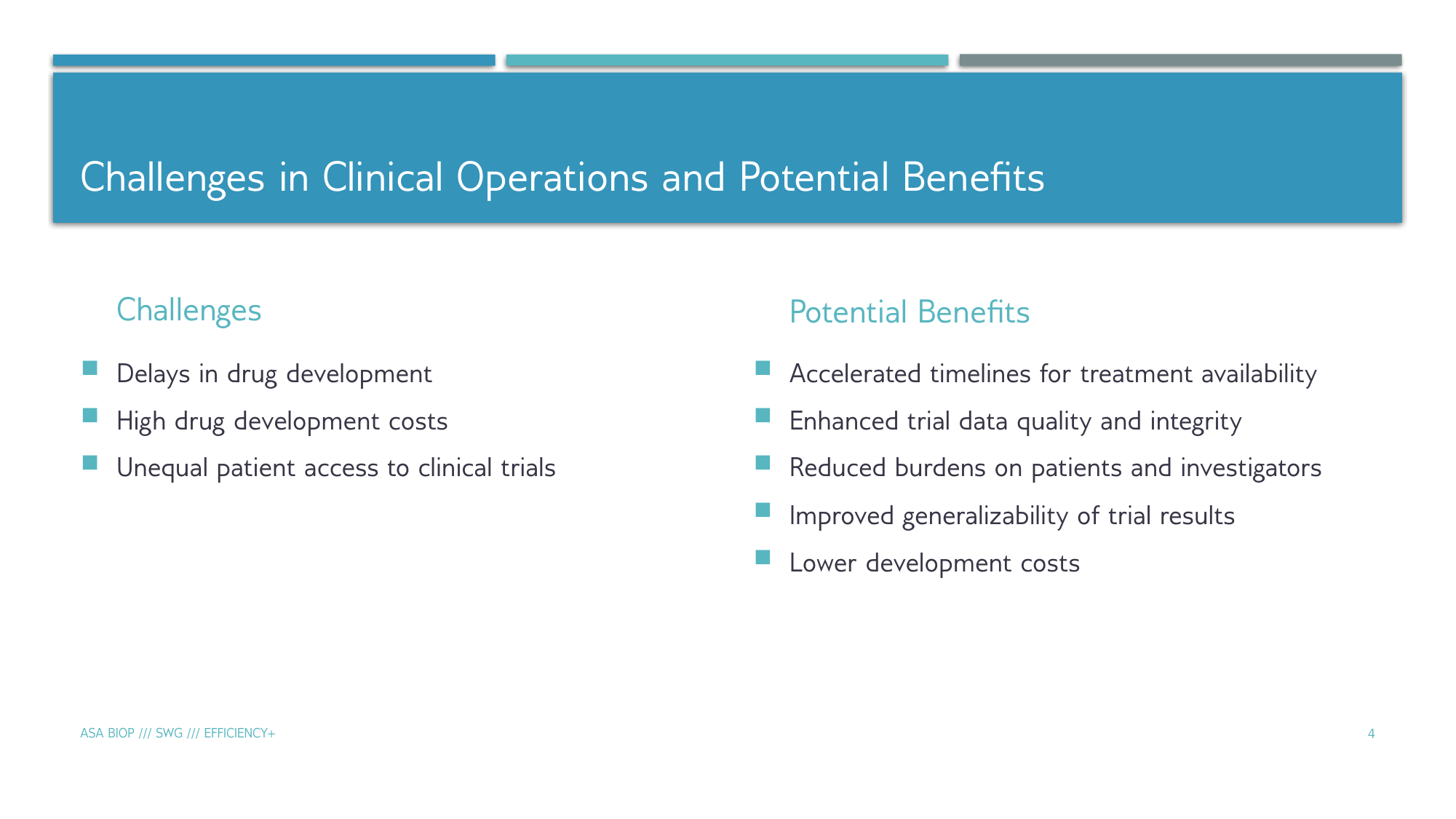

# Challenges in Clinical Operations and Potential Benefits
Challenges
Potential Benefits
Delays in drug development
High drug development costs
Unequal patient access to clinical trials

Accelerated timelines for treatment availability
Enhanced trial data quality and integrity
Reduced burdens on patients and investigators
Improved generalizability of trial results
Lower development costs
ASA BIOP /// SWG /// EFFICIENCY+
4